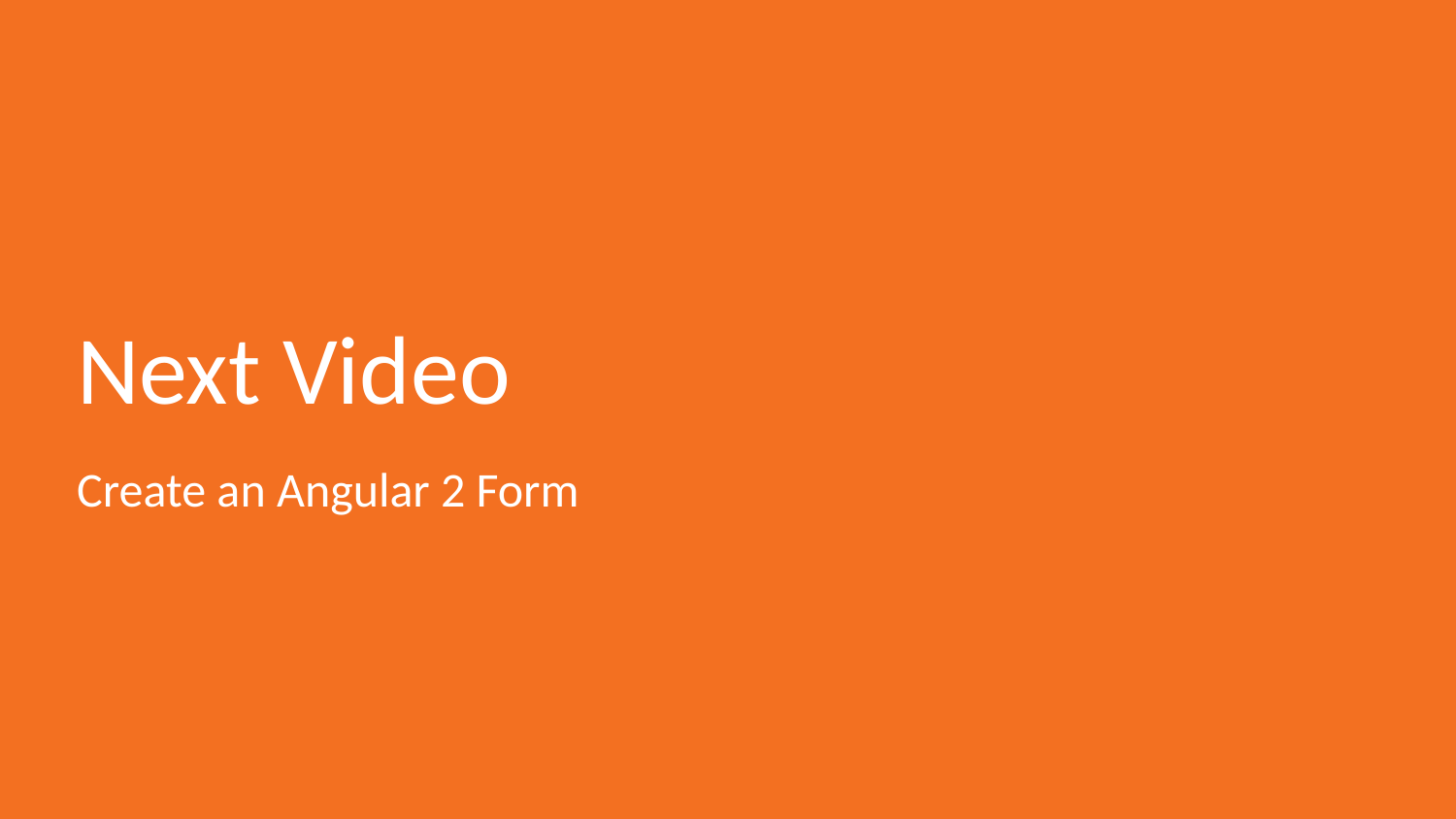

# Next Video
Create an Angular 2 Form